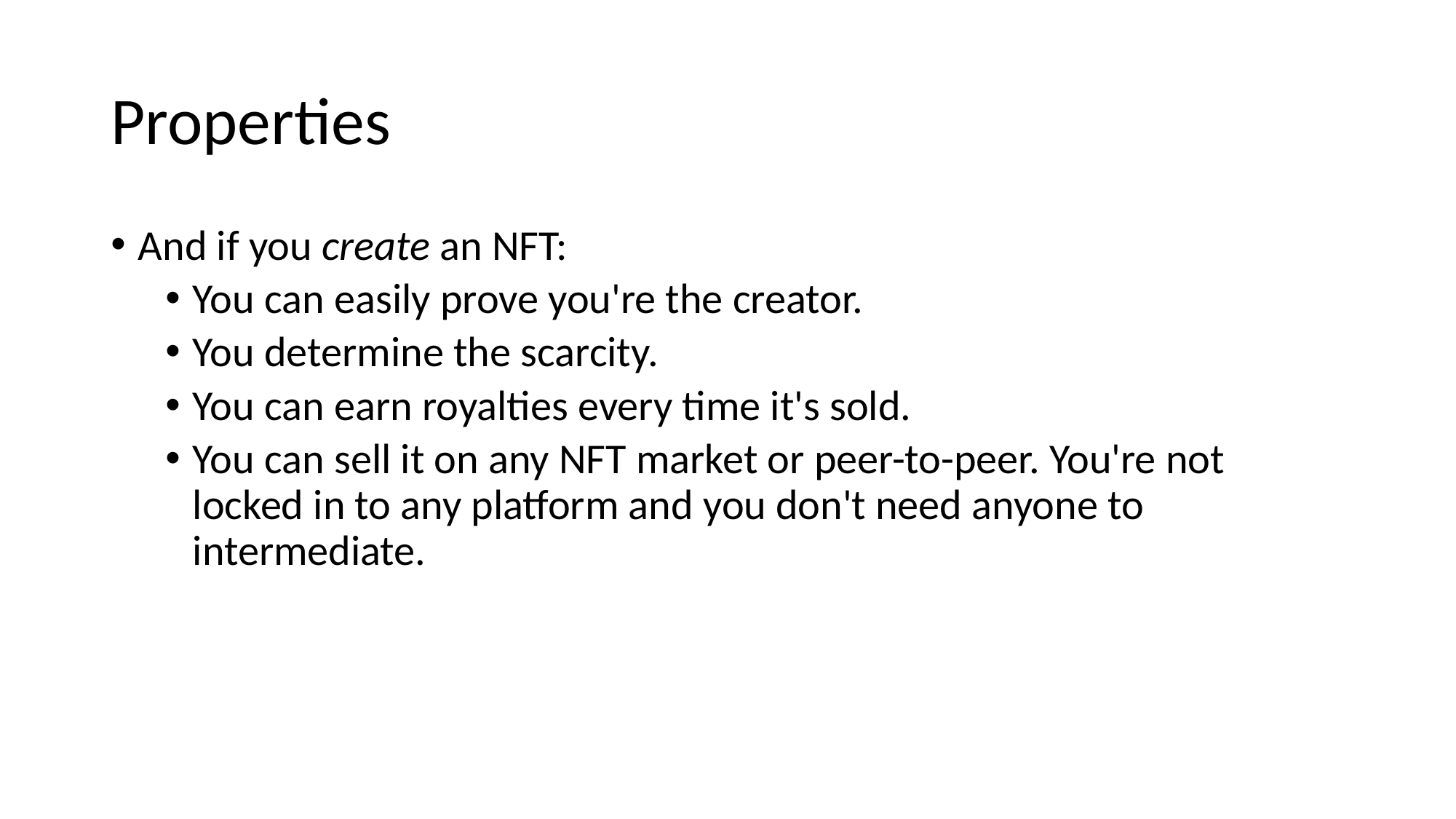

# Properties
And if you create an NFT:
You can easily prove you're the creator.
You determine the scarcity.
You can earn royalties every time it's sold.
You can sell it on any NFT market or peer-to-peer. You're not locked in to any platform and you don't need anyone to intermediate.